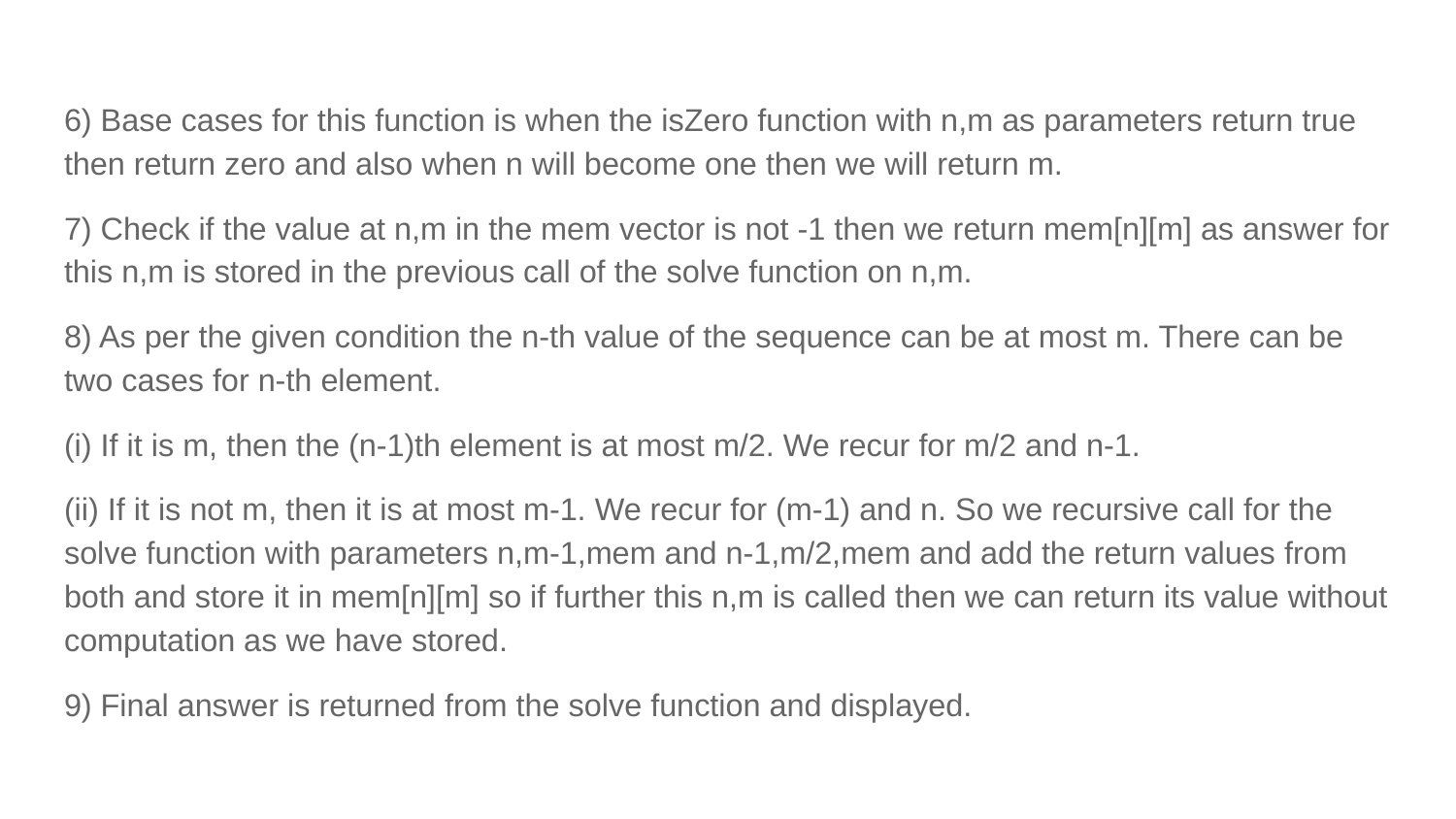

6) Base cases for this function is when the isZero function with n,m as parameters return true then return zero and also when n will become one then we will return m.
7) Check if the value at n,m in the mem vector is not -1 then we return mem[n][m] as answer for this n,m is stored in the previous call of the solve function on n,m.
8) As per the given condition the n-th value of the sequence can be at most m. There can be two cases for n-th element.
(i) If it is m, then the (n-1)th element is at most m/2. We recur for m/2 and n-1.
(ii) If it is not m, then it is at most m-1. We recur for (m-1) and n. So we recursive call for the solve function with parameters n,m-1,mem and n-1,m/2,mem and add the return values from both and store it in mem[n][m] so if further this n,m is called then we can return its value without computation as we have stored.
9) Final answer is returned from the solve function and displayed.